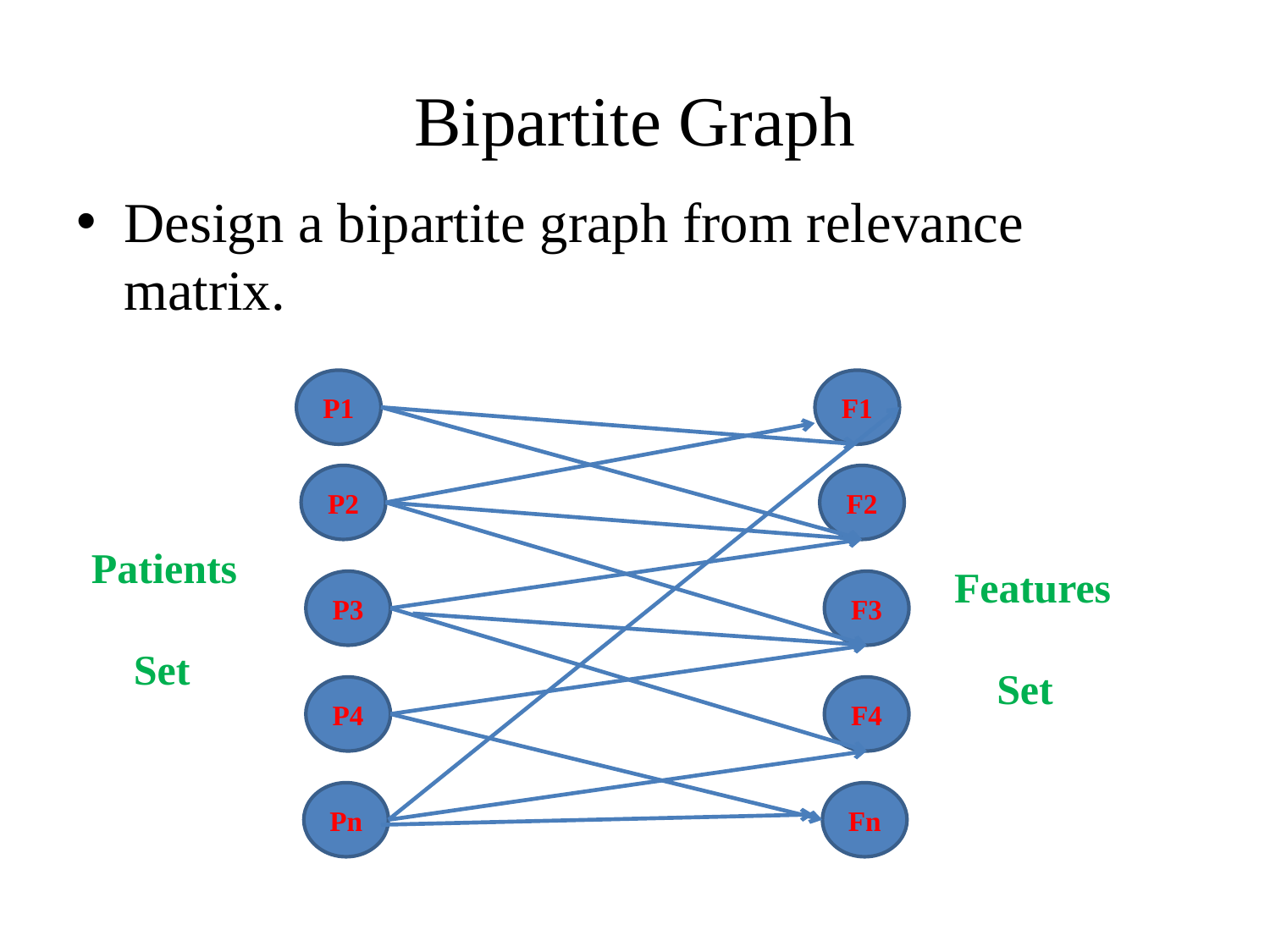

# Bipartite Graph
Design a bipartite graph from relevance matrix.

P1
F1
P2
F2
    Patients
    Set

    Features
    Set

P3
F3
P4
F4
Pn
Fn